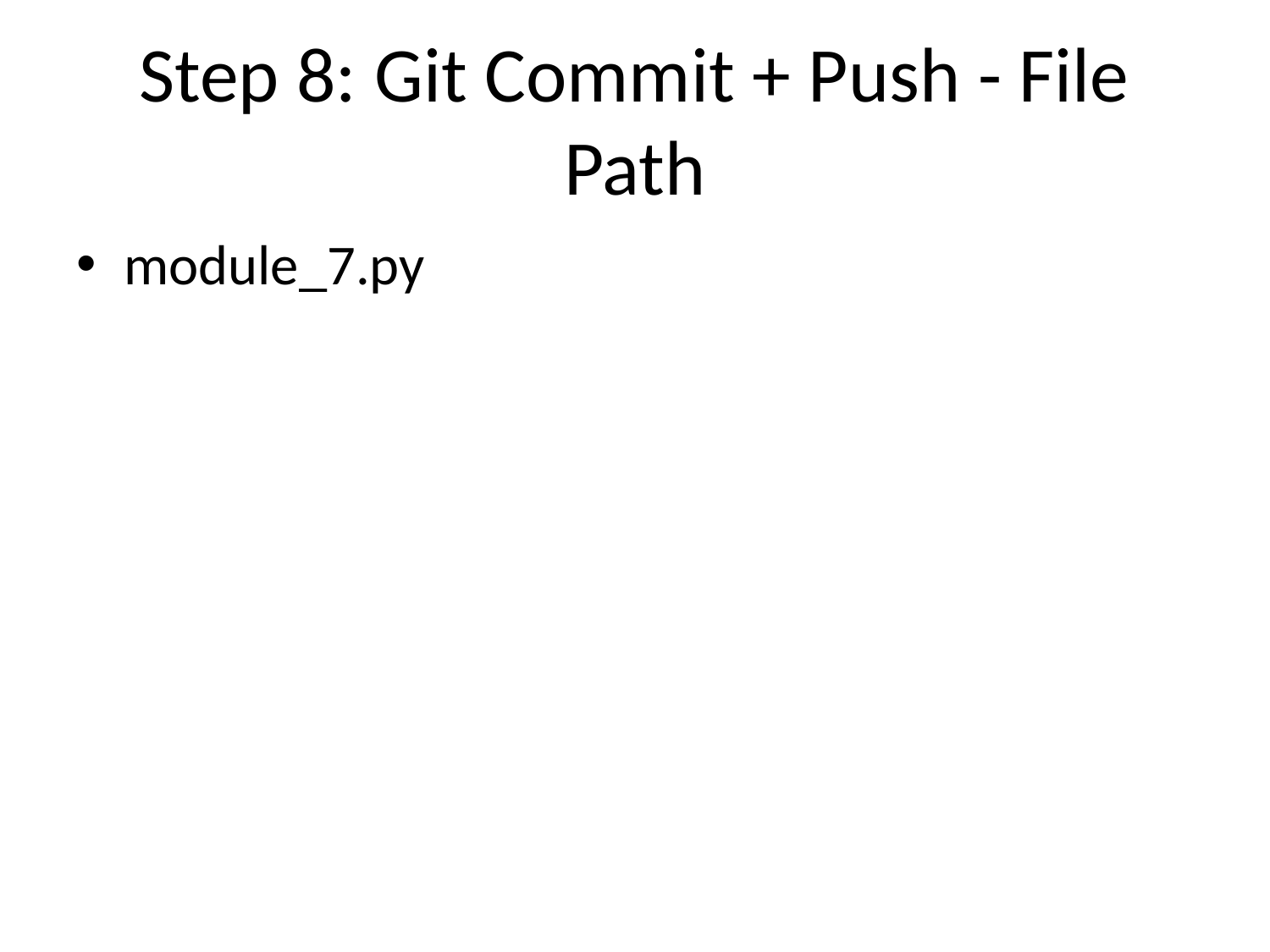

# Step 8: Git Commit + Push - File Path
module_7.py